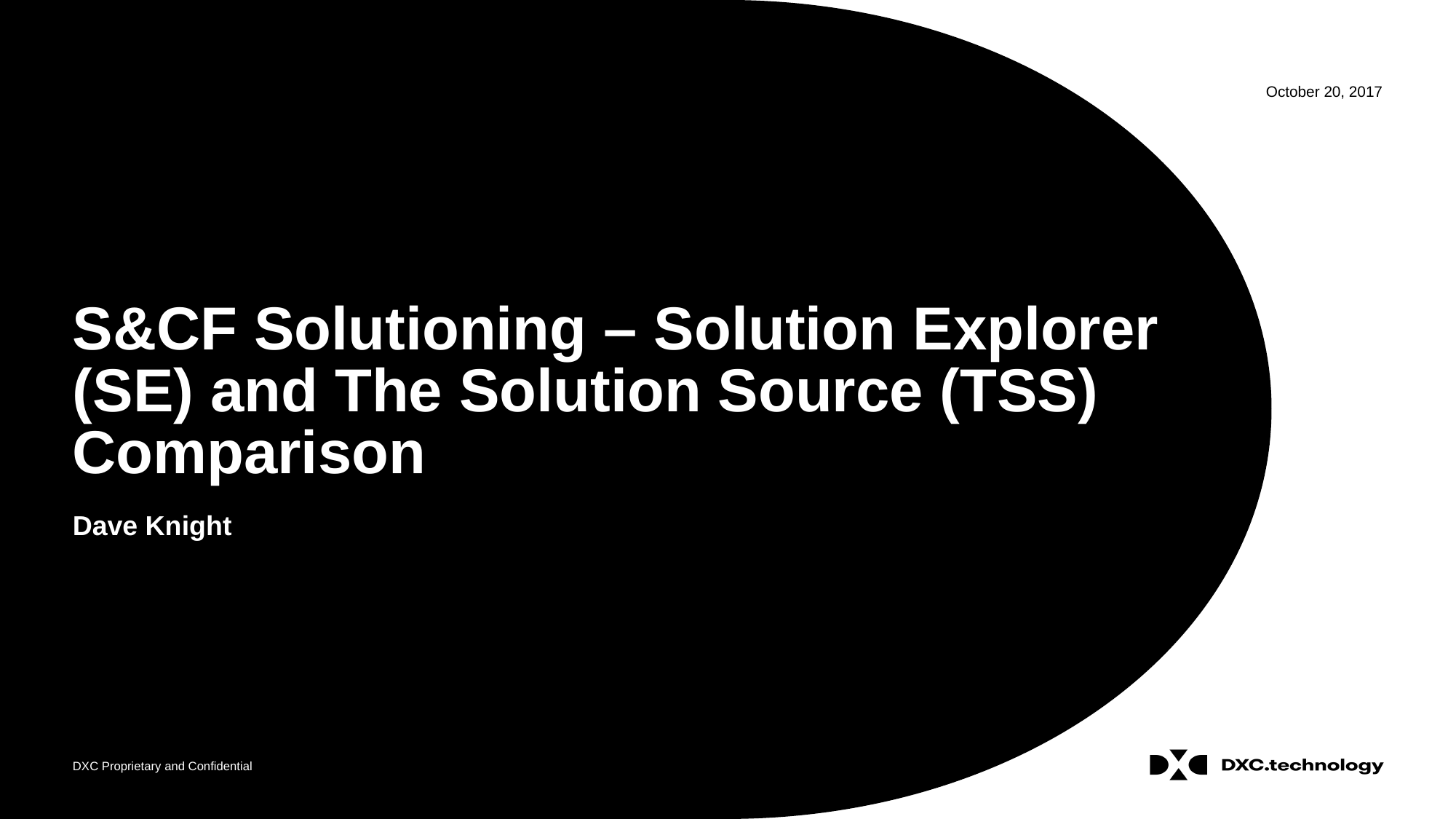

# S&CF Solutioning – Solution Explorer (SE) and The Solution Source (TSS) Comparison
Dave Knight